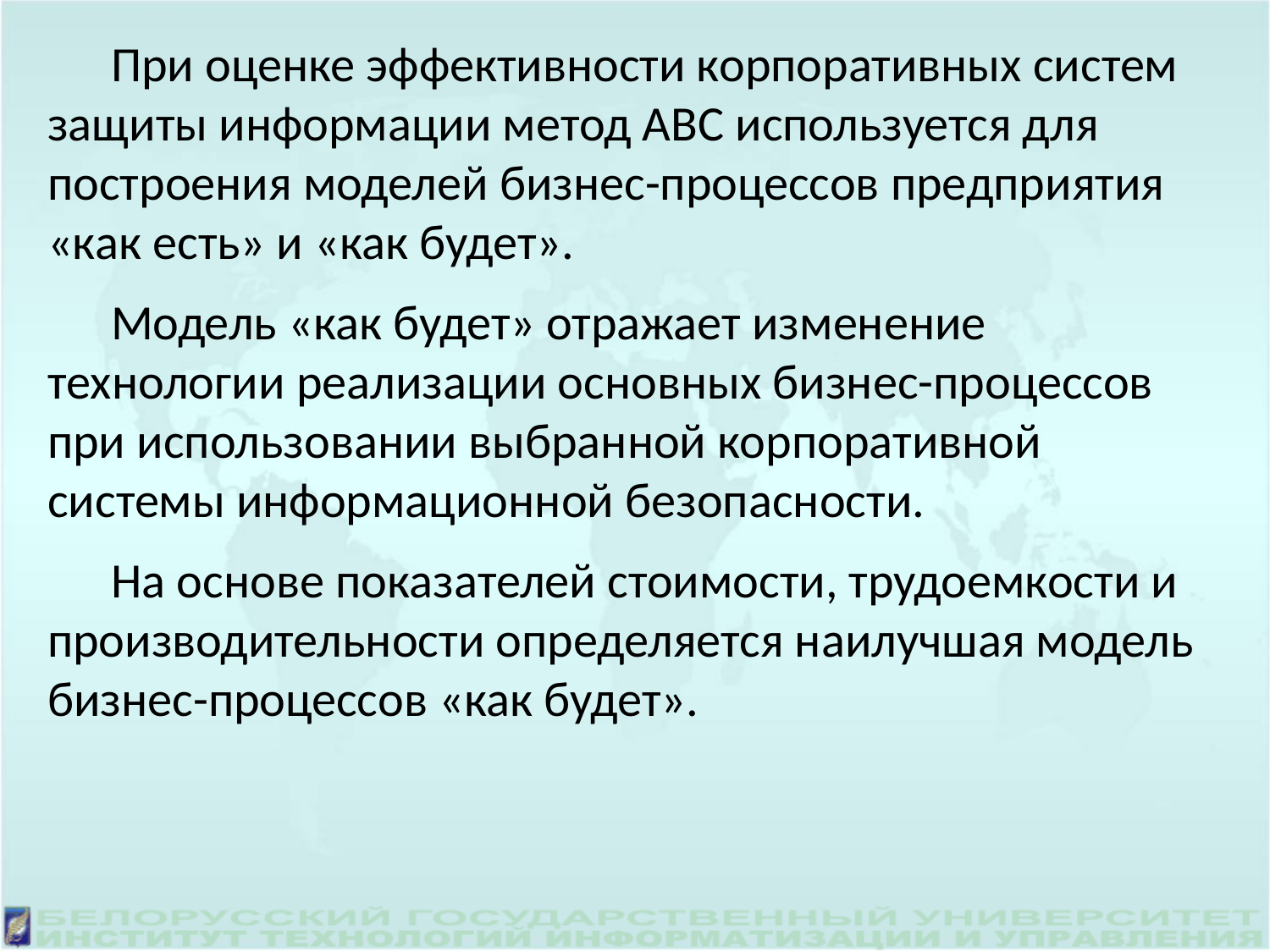

При оценке эффективности корпоративных систем защиты информации метод ABC используется для построения моделей бизнес-процессов предприятия «как есть» и «как будет».
Модель «как будет» отражает изменение технологии реализации основных бизнес-процессов при использовании выбранной корпоративной системы информационной безопасности.
На основе показателей стоимости, трудоемкости и производительности определяется наилучшая модель бизнес-процессов «как будет».